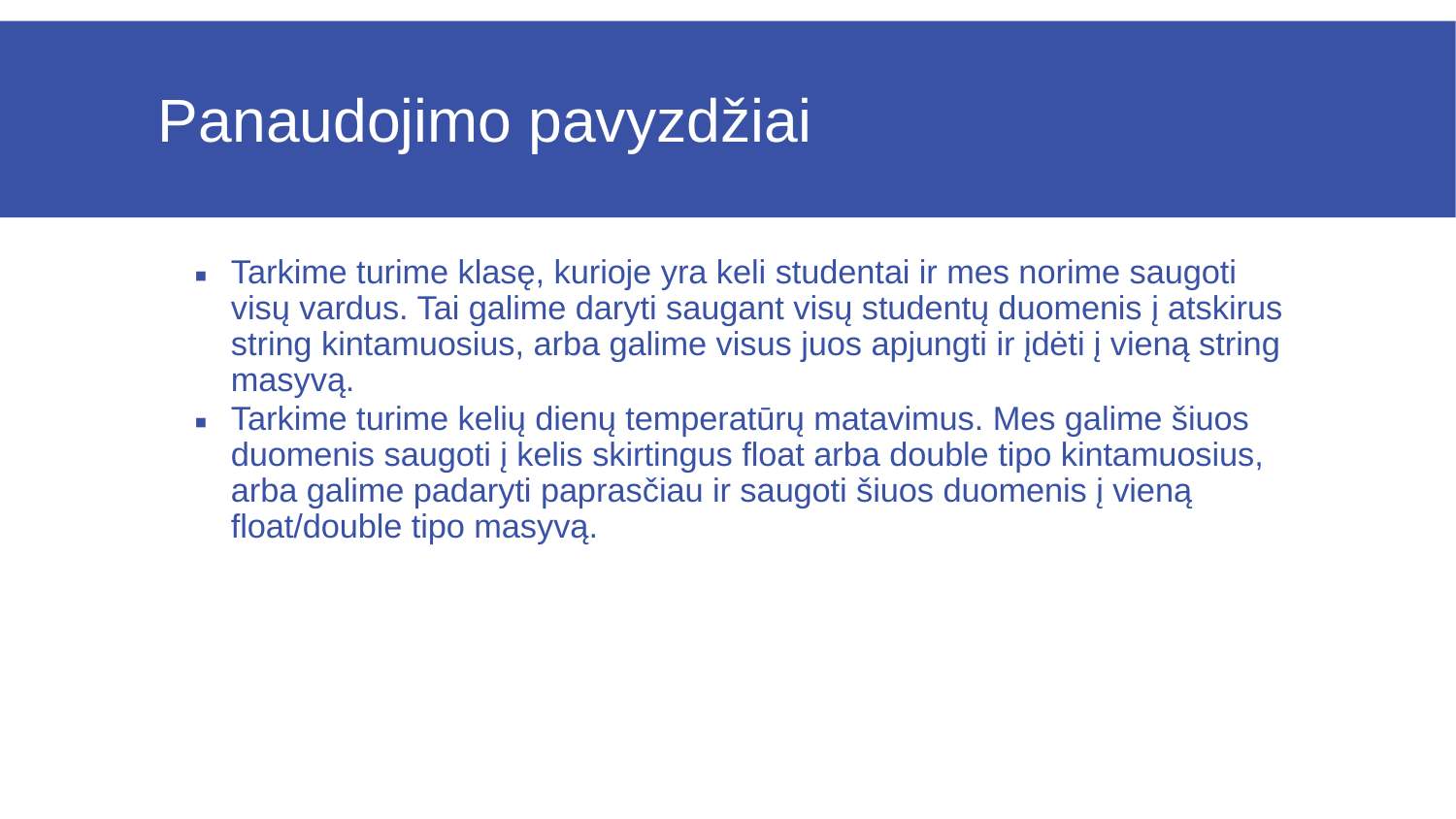

# Panaudojimo pavyzdžiai
Tarkime turime klasę, kurioje yra keli studentai ir mes norime saugoti visų vardus. Tai galime daryti saugant visų studentų duomenis į atskirus string kintamuosius, arba galime visus juos apjungti ir įdėti į vieną string masyvą.
Tarkime turime kelių dienų temperatūrų matavimus. Mes galime šiuos duomenis saugoti į kelis skirtingus float arba double tipo kintamuosius, arba galime padaryti paprasčiau ir saugoti šiuos duomenis į vieną float/double tipo masyvą.